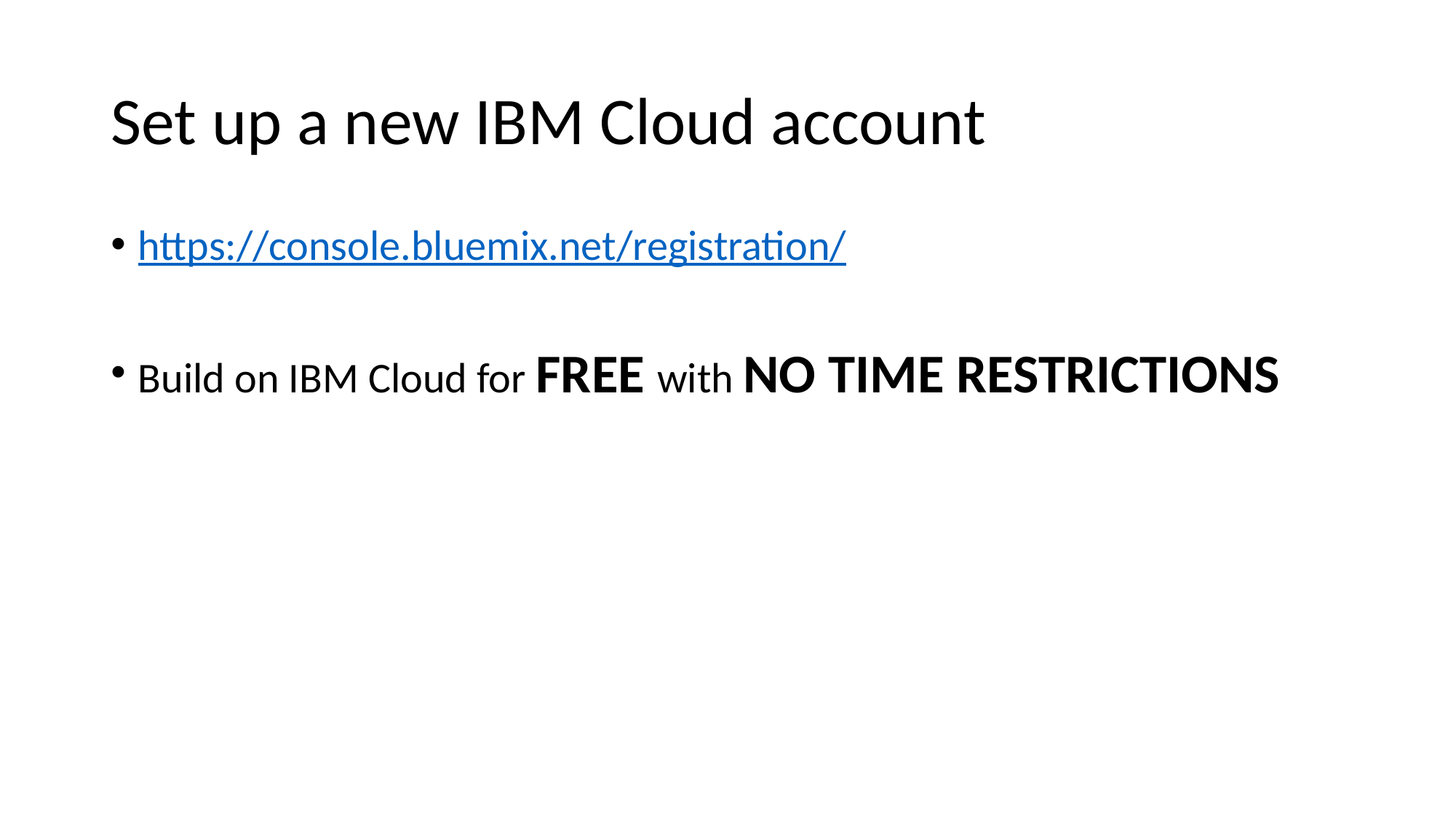

# Set up a new IBM Cloud account
https://console.bluemix.net/registration/

Build on IBM Cloud for FREE with NO TIME RESTRICTIONS